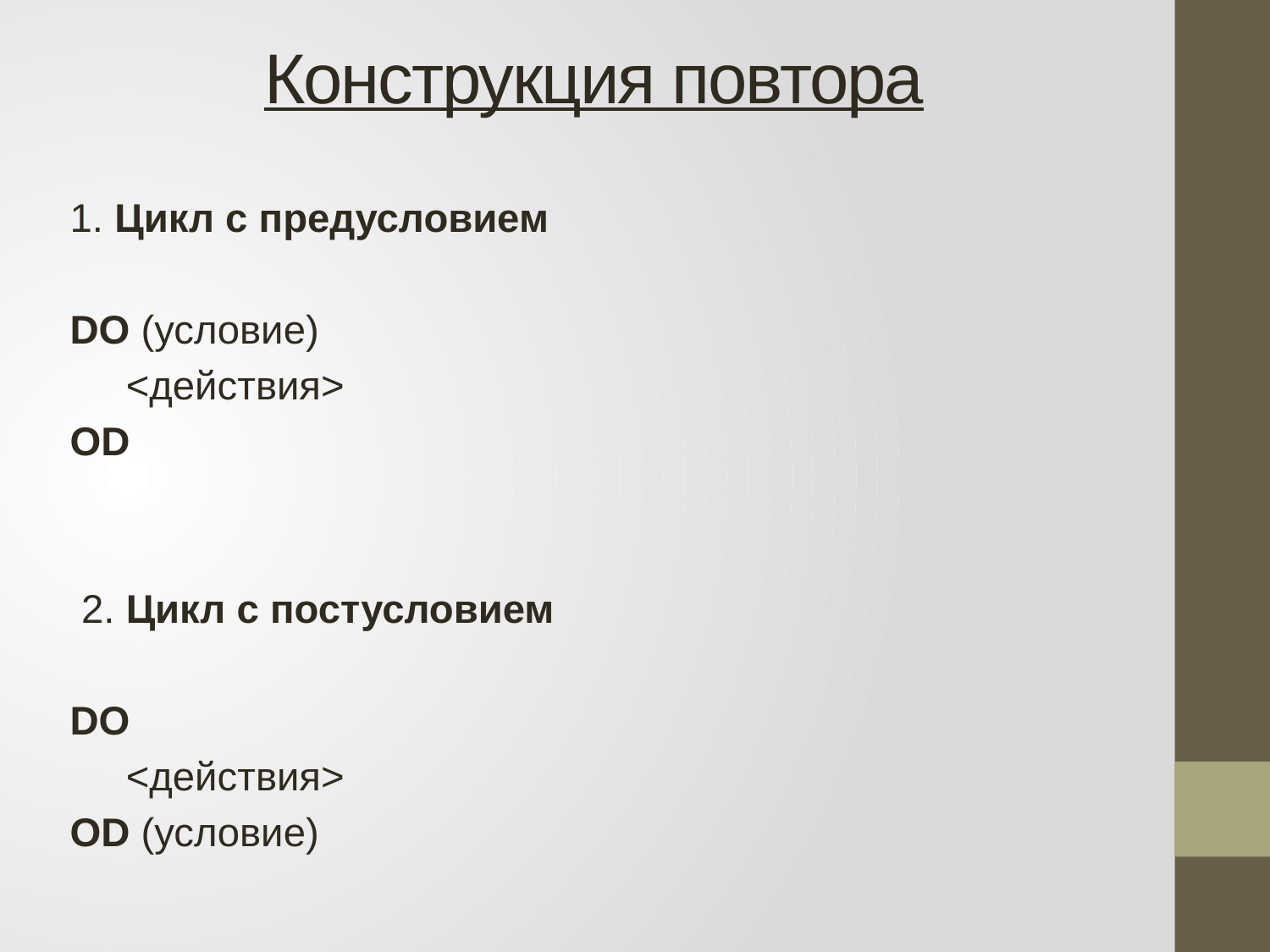

# Конструкция повтора
1. Цикл с предусловием

DO (условие)
     <действия>
OD

 2. Цикл с постусловием

DO
     <действия>
OD (условие)